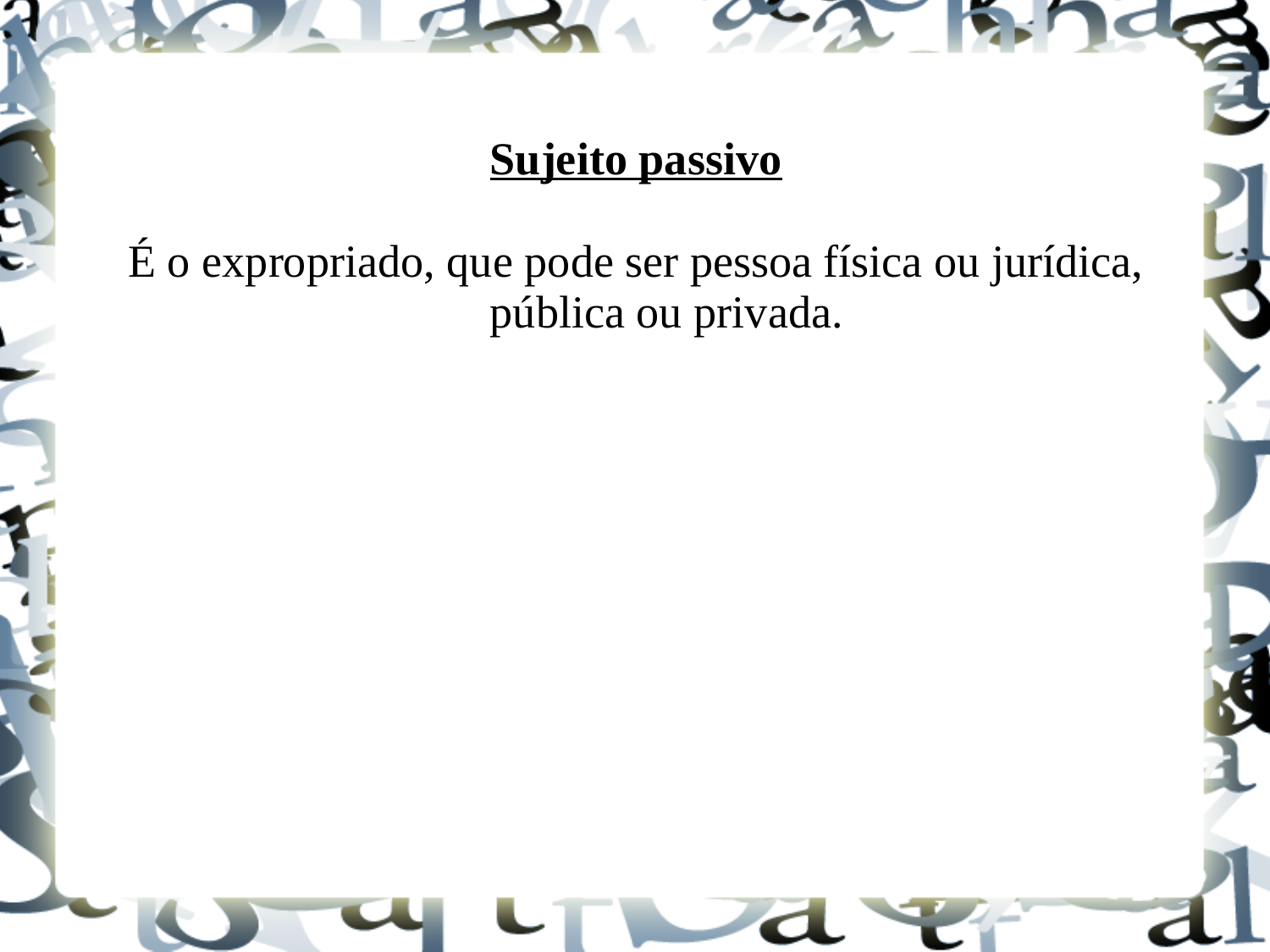

Sujeito passivo

É o expropriado, que pode ser pessoa física ou jurídica, pública ou privada.